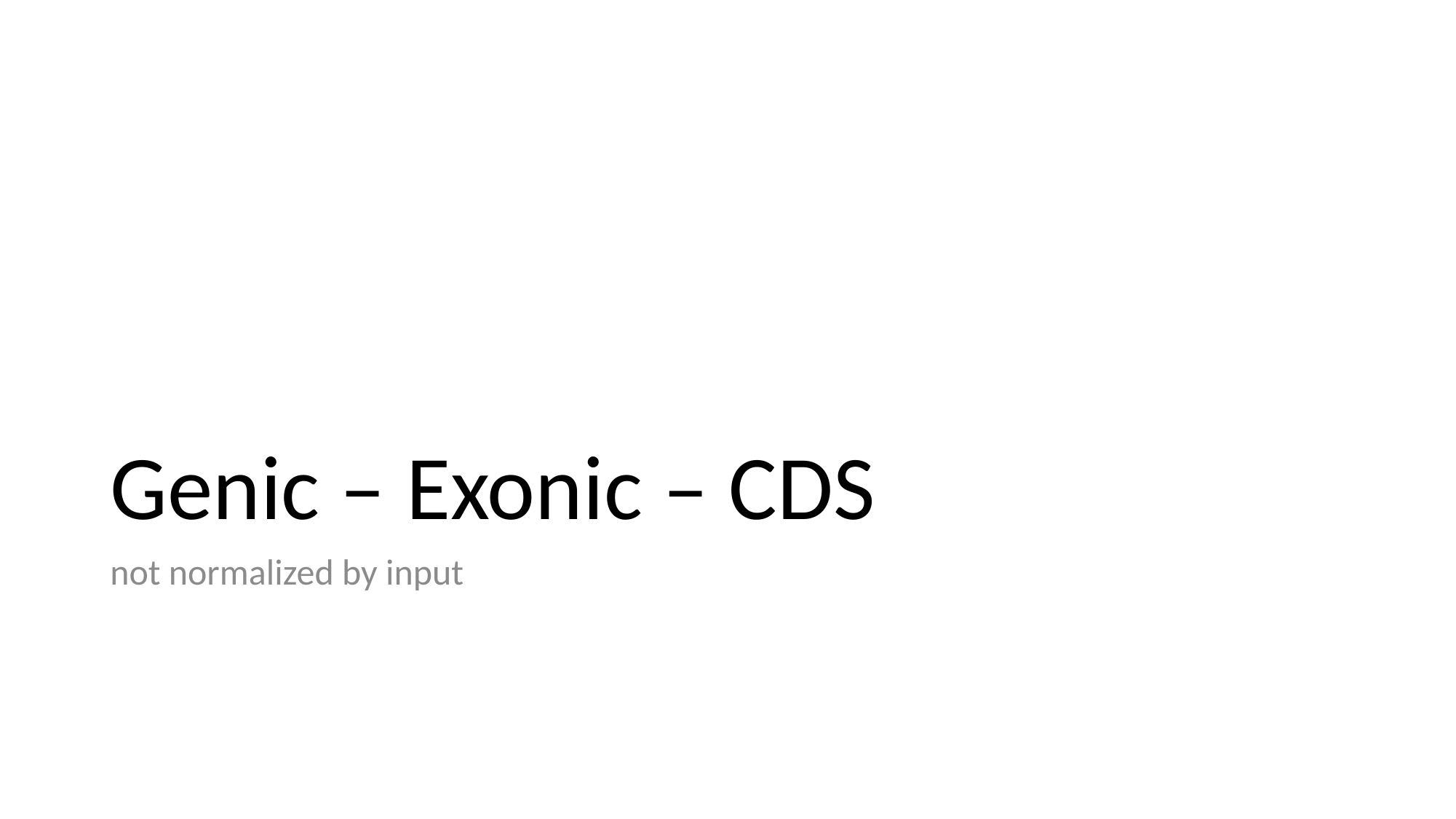

# Genic – Exonic – CDS
not normalized by input